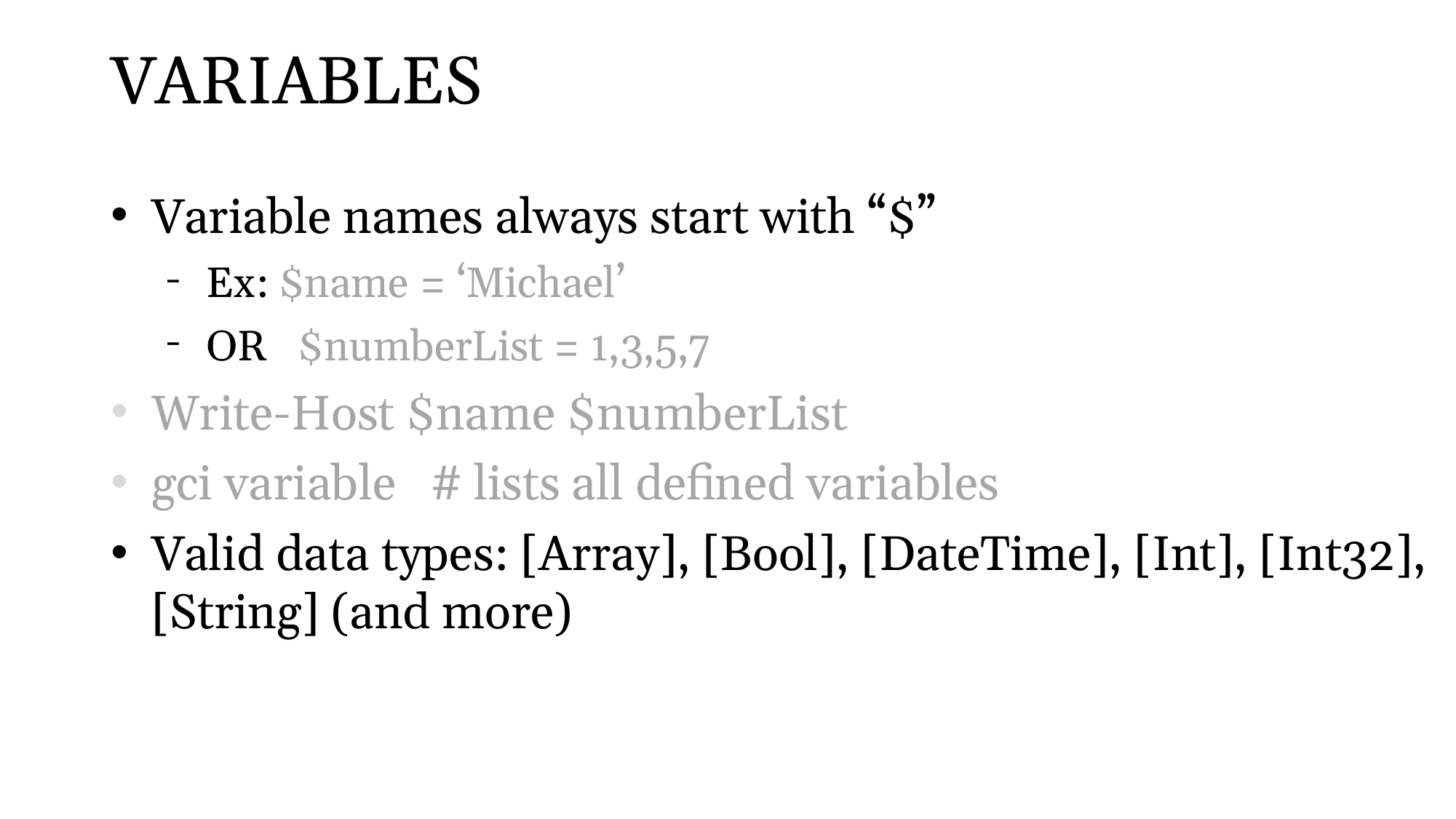

# VARIABLES
Variable names always start with “$”
Ex: $name = ‘Michael’
OR   $numberList = 1,3,5,7
Write-Host $name $numberList
gci variable   # lists all defined variables
Valid data types: [Array], [Bool], [DateTime], [Int], [Int32], [String] (and more)